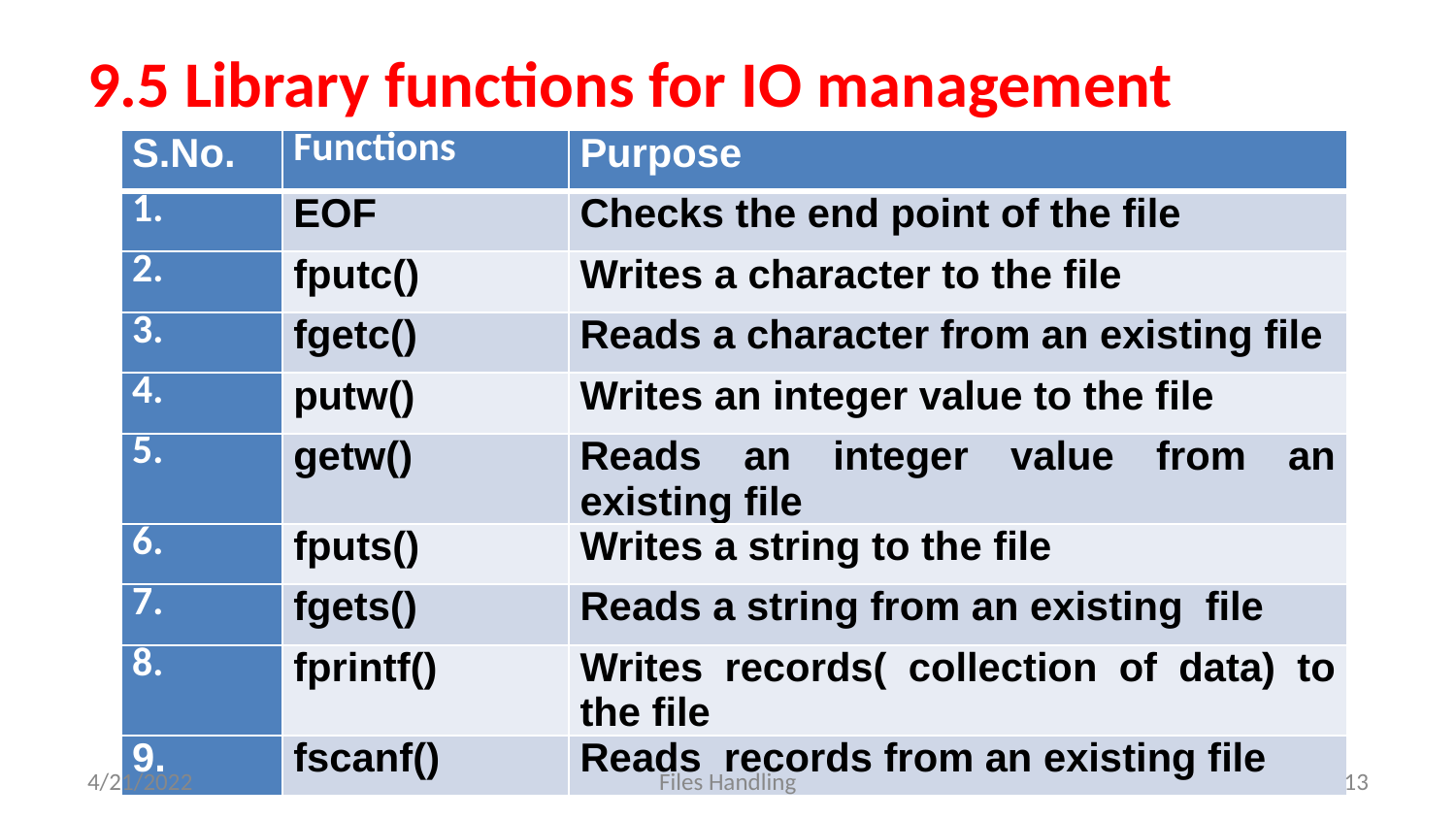

# 9.5 Library functions for IO management
| S.No. | Functions | Purpose |
| --- | --- | --- |
| 1. | EOF | Checks the end point of the file |
| 2. | fputc() | Writes a character to the file |
| 3. | fgetc() | Reads a character from an existing file |
| 4. | putw() | Writes an integer value to the file |
| 5. | getw() | Reads an integer value from an existing file |
| 6. | fputs() | Writes a string to the file |
| 7. | fgets() | Reads a string from an existing file |
| 8. | fprintf() | Writes records( collection of data) to the file |
| 9. | fscanf() | Reads records from an existing file |
4/21/2022
Files Handling
13